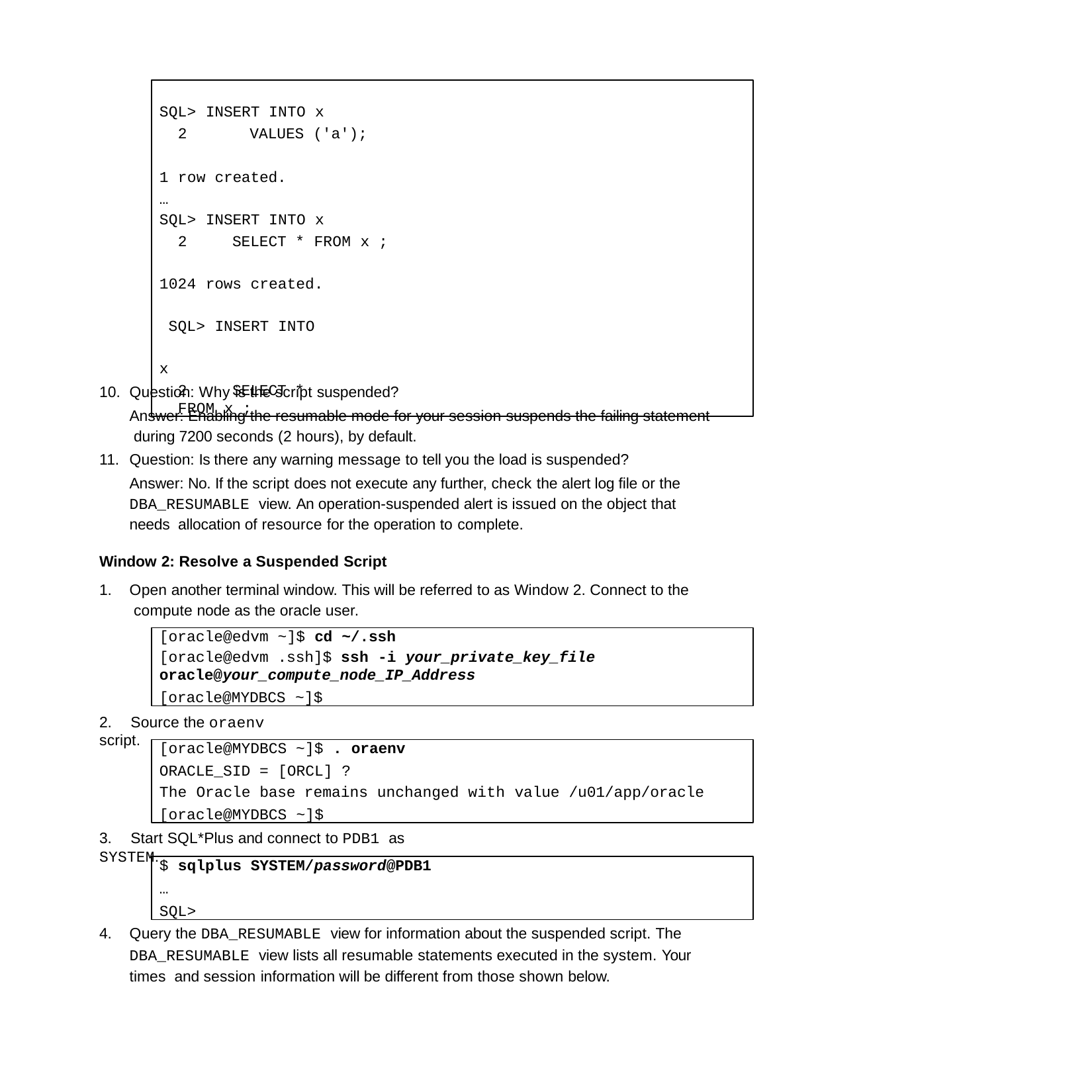

SQL> INSERT INTO x
2	VALUES ('a');

1 row created.
…
SQL> INSERT INTO x
2	SELECT * FROM x ;
1024 rows created.  SQL> INSERT INTO x
2	SELECT * FROM x ;
Question: Why is the script suspended?
Answer: Enabling the resumable mode for your session suspends the failing statement  during 7200 seconds (2 hours), by default.
Question: Is there any warning message to tell you the load is suspended?  Answer: No. If the script does not execute any further, check the alert log file or the
DBA_RESUMABLE view. An operation-suspended alert is issued on the object that needs  allocation of resource for the operation to complete.

Window 2: Resolve a Suspended Script
1.	Open another terminal window. This will be referred to as Window 2. Connect to the  compute node as the oracle user.
[oracle@edvm ~]$ cd ~/.ssh
[oracle@edvm .ssh]$ ssh -i your_private_key_file
oracle@your_compute_node_IP_Address
[oracle@MYDBCS ~]$
2.	Source the oraenv script.
[oracle@MYDBCS ~]$ . oraenv
ORACLE_SID = [ORCL] ?
The Oracle base remains unchanged with value /u01/app/oracle
[oracle@MYDBCS ~]$
3.	Start SQL*Plus and connect to PDB1 as SYSTEM.
$ sqlplus SYSTEM/password@PDB1
…  SQL>
4.	Query the DBA_RESUMABLE view for information about the suspended script. The  DBA_RESUMABLE view lists all resumable statements executed in the system. Your times  and session information will be different from those shown below.